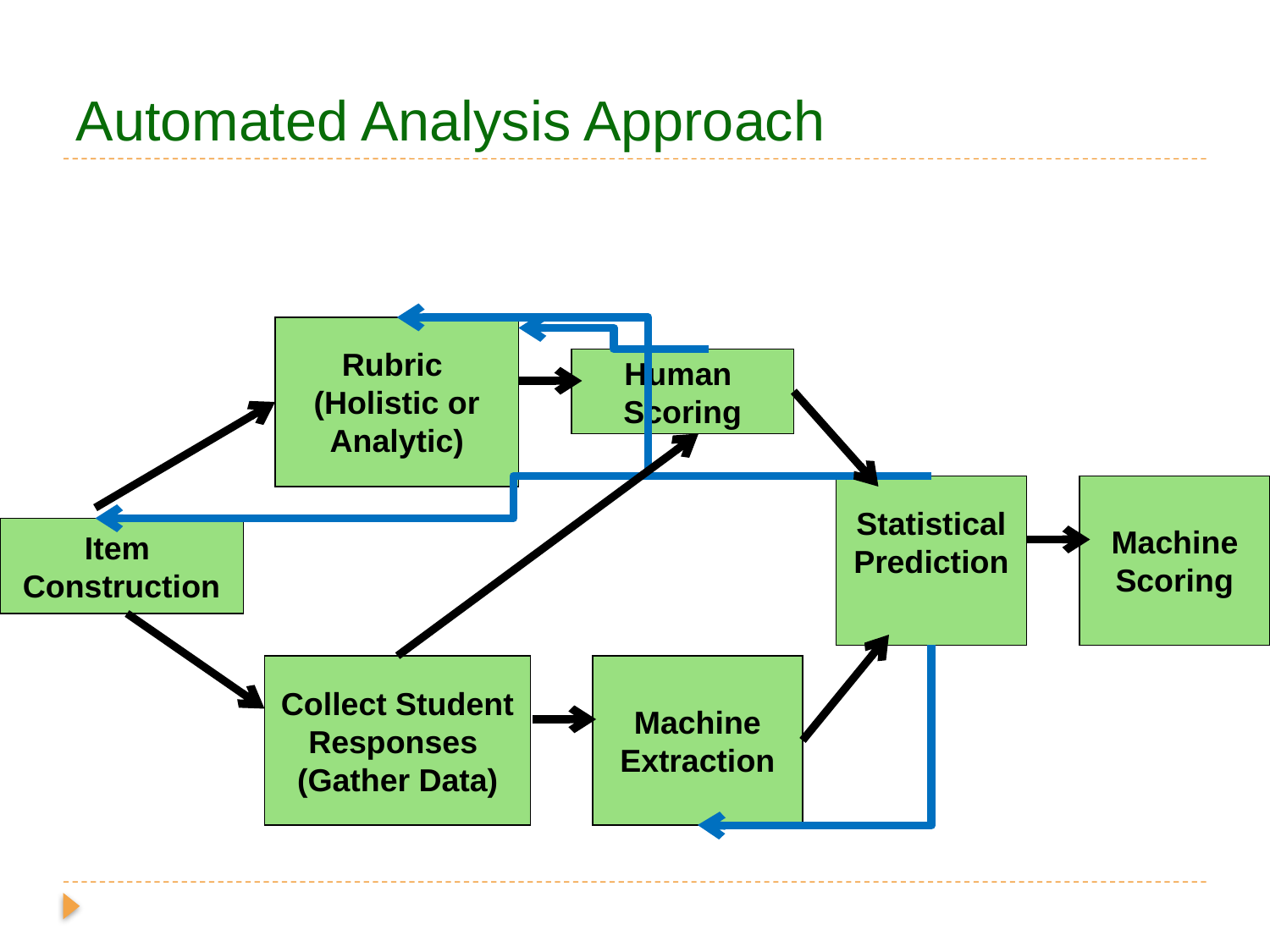

# Automated Analysis Approach
Rubric
(Holistic or Analytic)
Human
Scoring
Statistical Prediction

Machine Scoring
Item
Construction
Collect Student Responses
(Gather Data)
Machine Extraction